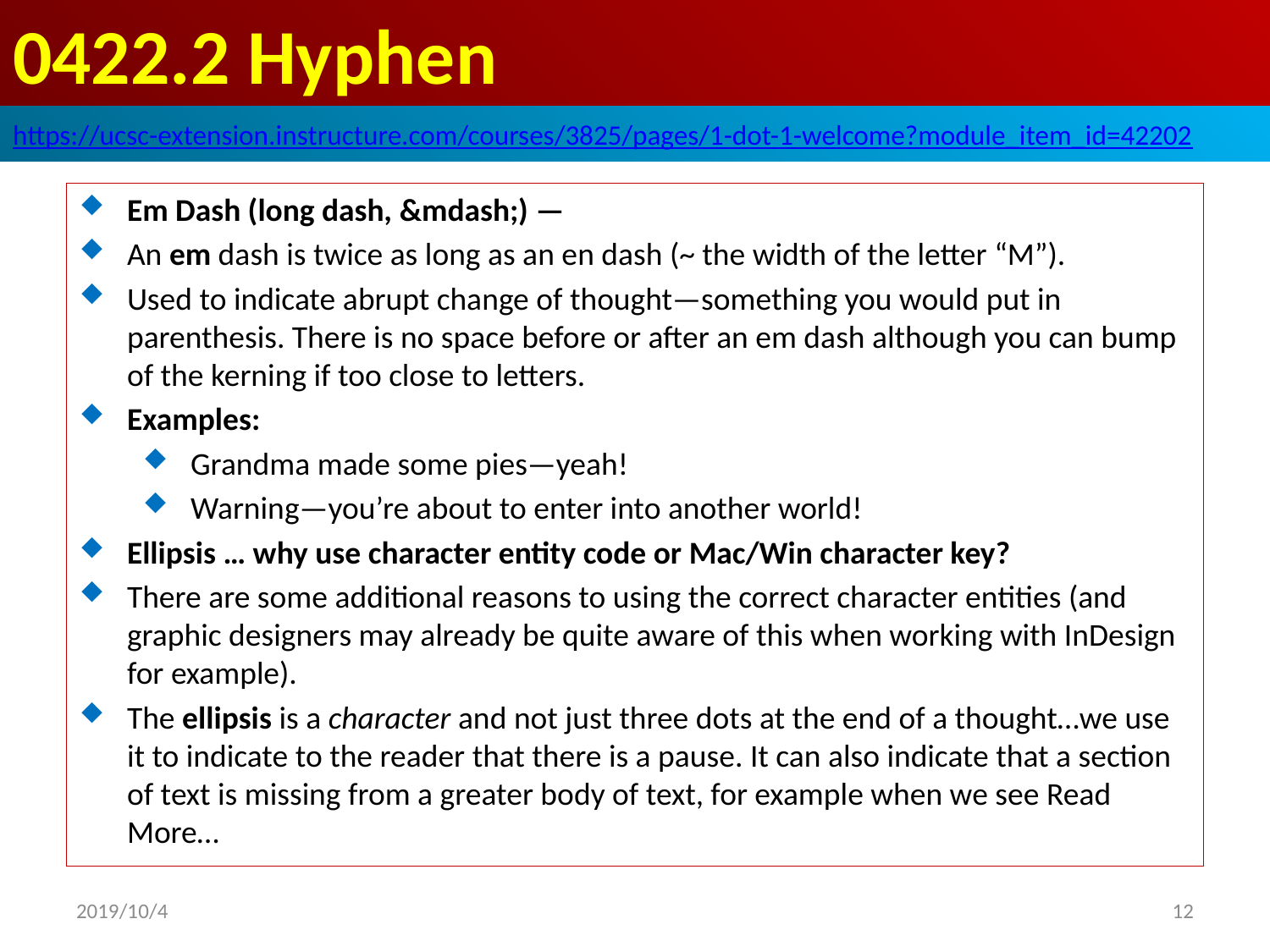

# 0422.2 Hyphen
https://ucsc-extension.instructure.com/courses/3825/pages/1-dot-1-welcome?module_item_id=42202
Em Dash (long dash, &mdash;) —
An em dash is twice as long as an en dash (~ the width of the letter “M”).
Used to indicate abrupt change of thought—something you would put in parenthesis. There is no space before or after an em dash although you can bump of the kerning if too close to letters.
Examples:
Grandma made some pies—yeah!
Warning—you’re about to enter into another world!
Ellipsis … why use character entity code or Mac/Win character key?
There are some additional reasons to using the correct character entities (and graphic designers may already be quite aware of this when working with InDesign for example).
The ellipsis is a character and not just three dots at the end of a thought…we use it to indicate to the reader that there is a pause. It can also indicate that a section of text is missing from a greater body of text, for example when we see Read More…
2019/10/4
12